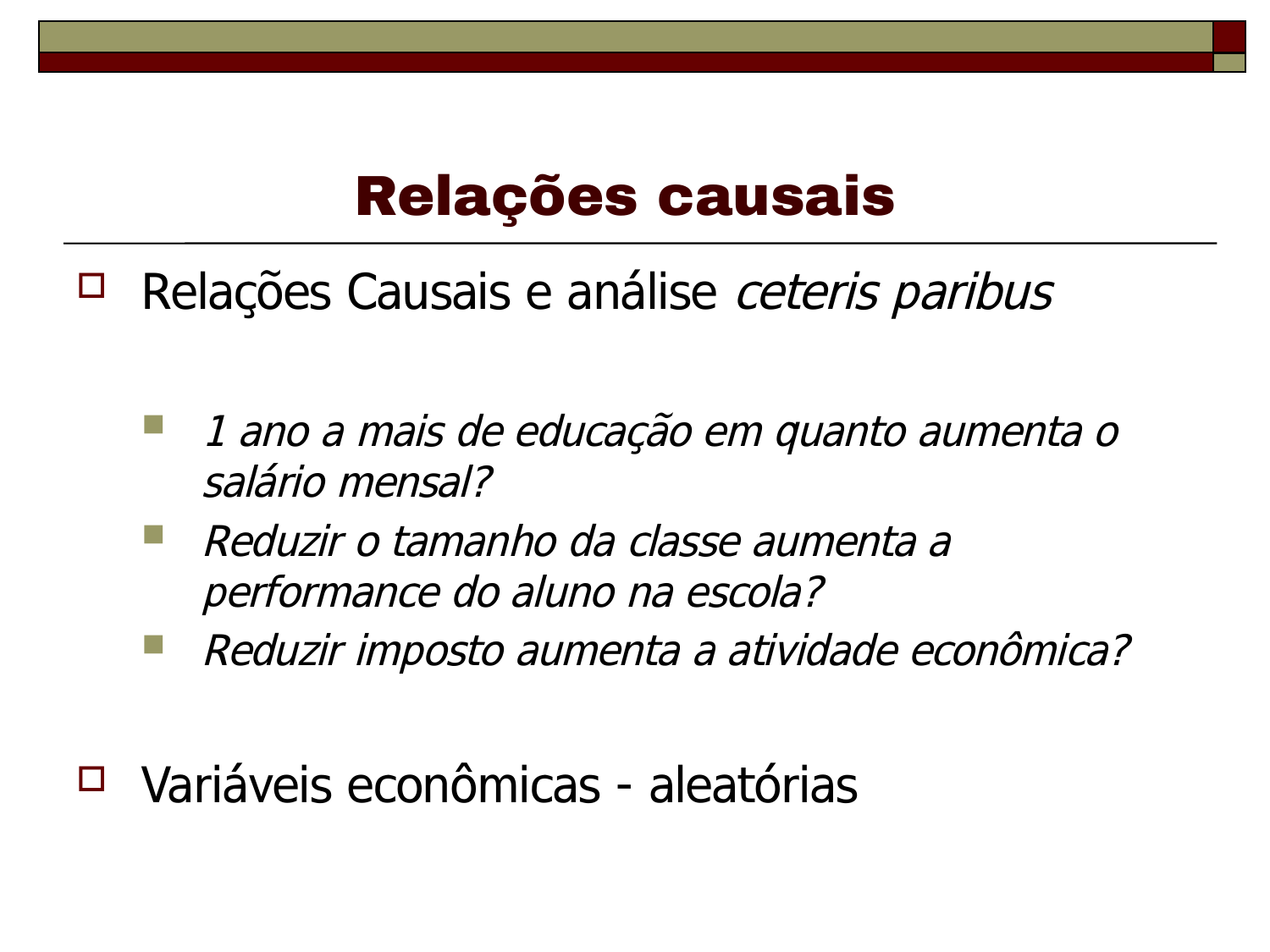

# Relações causais
Relações Causais e análise ceteris paribus

1 ano a mais de educação em quanto aumenta o salário mensal?
Reduzir o tamanho da classe aumenta a performance do aluno na escola?
Reduzir imposto aumenta a atividade econômica?

Variáveis econômicas - aleatórias